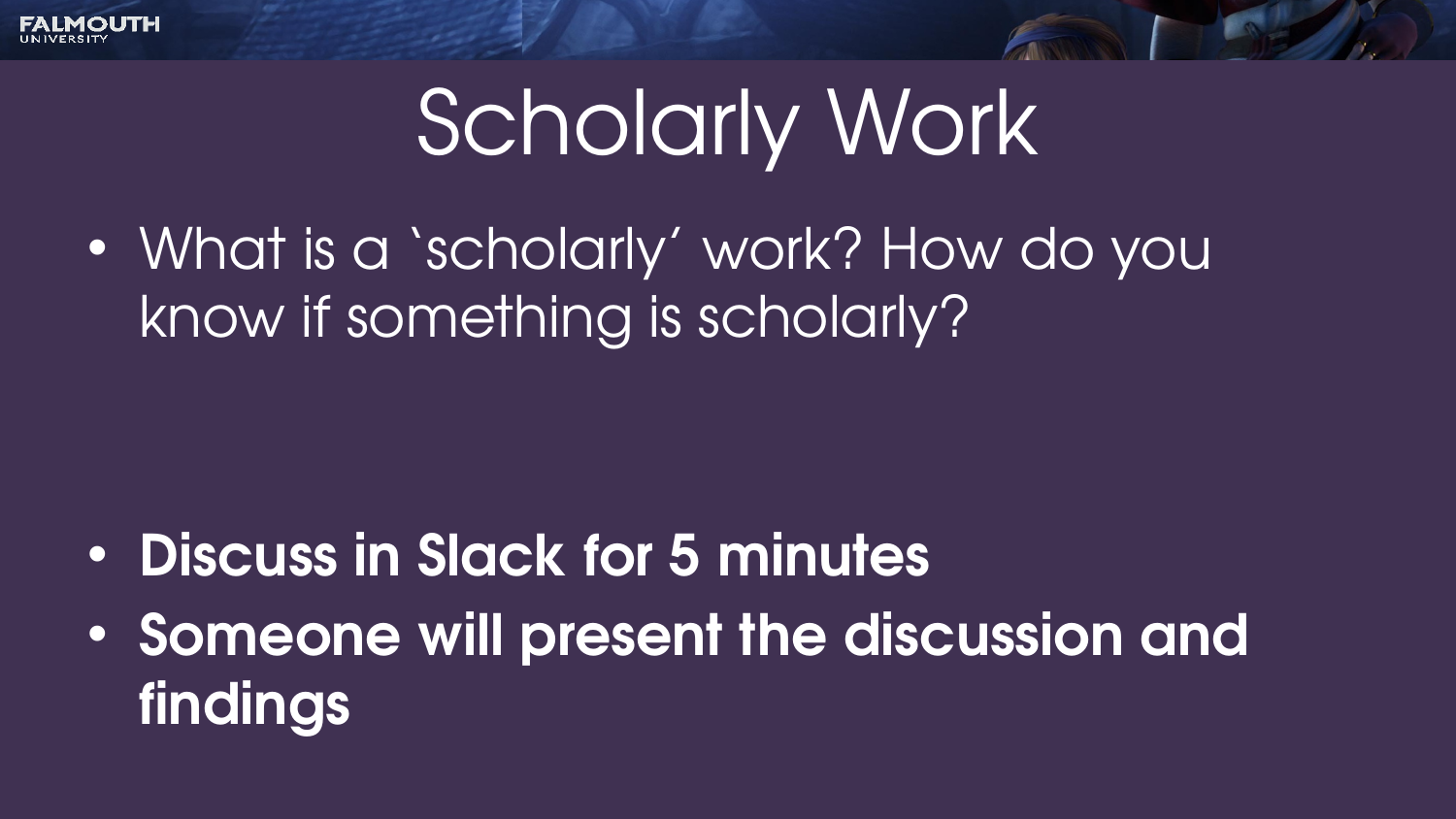

# Scholarly Work
What is a ‘scholarly’ work? How do you know if something is scholarly?

Discuss in Slack for 5 minutes
Someone will present the discussion and findings